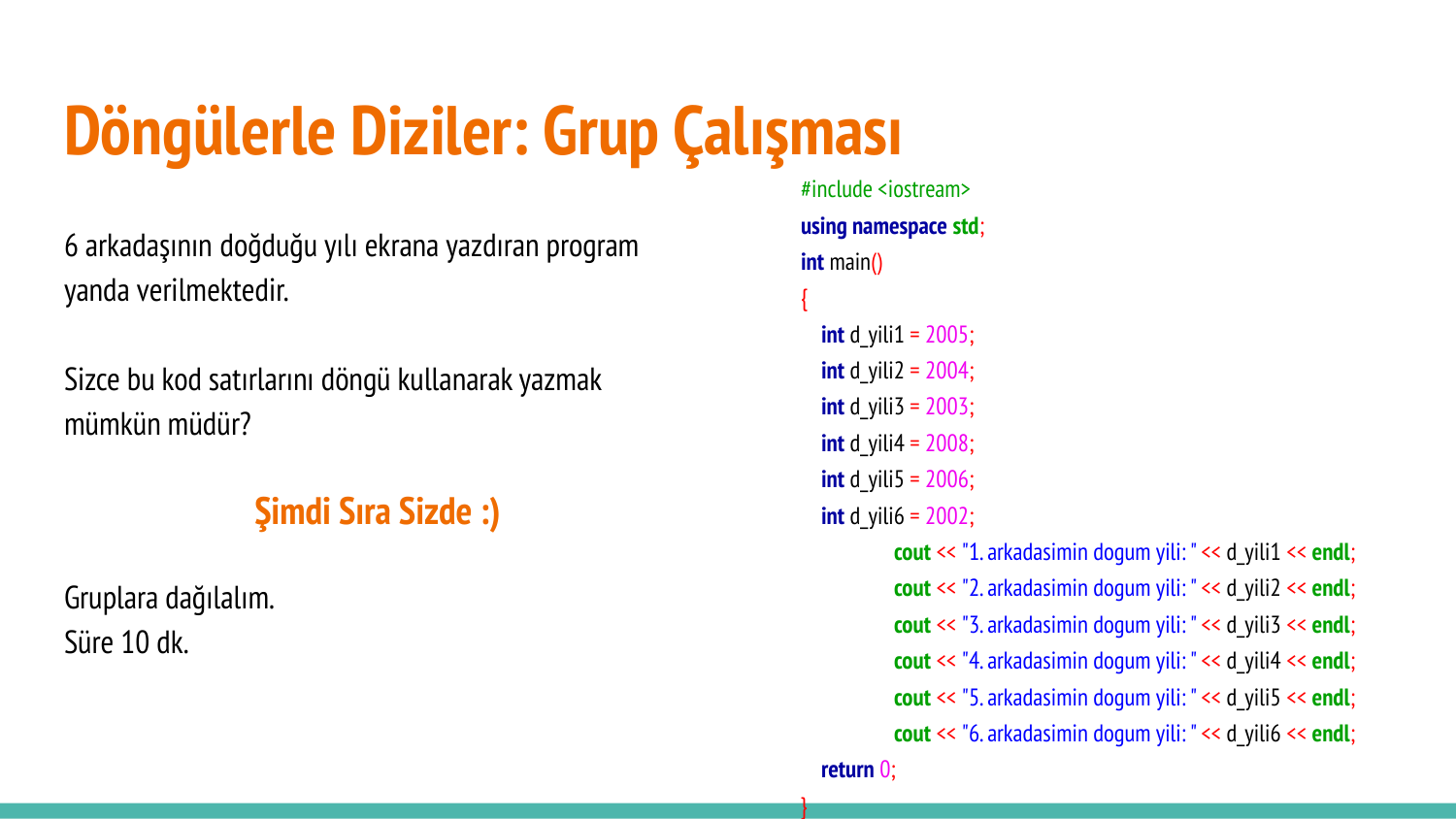

# Döngülerle Diziler: Grup Çalışması
| #include <iostream> using namespace std; int main() { int d\_yili1 = 2005; int d\_yili2 = 2004; int d\_yili3 = 2003; int d\_yili4 = 2008; int d\_yili5 = 2006; int d\_yili6 = 2002; cout << "1. arkadasimin dogum yili: " << d\_yili1 << endl; cout << "2. arkadasimin dogum yili: " << d\_yili2 << endl; cout << "3. arkadasimin dogum yili: " << d\_yili3 << endl; cout << "4. arkadasimin dogum yili: " << d\_yili4 << endl; cout << "5. arkadasimin dogum yili: " << d\_yili5 << endl; cout << "6. arkadasimin dogum yili: " << d\_yili6 << endl; return 0; } |
| --- |
6 arkadaşının doğduğu yılı ekrana yazdıran program yanda verilmektedir.

Sizce bu kod satırlarını döngü kullanarak yazmak mümkün müdür?

Şimdi Sıra Sizde :)

Gruplara dağılalım.
Süre 10 dk.